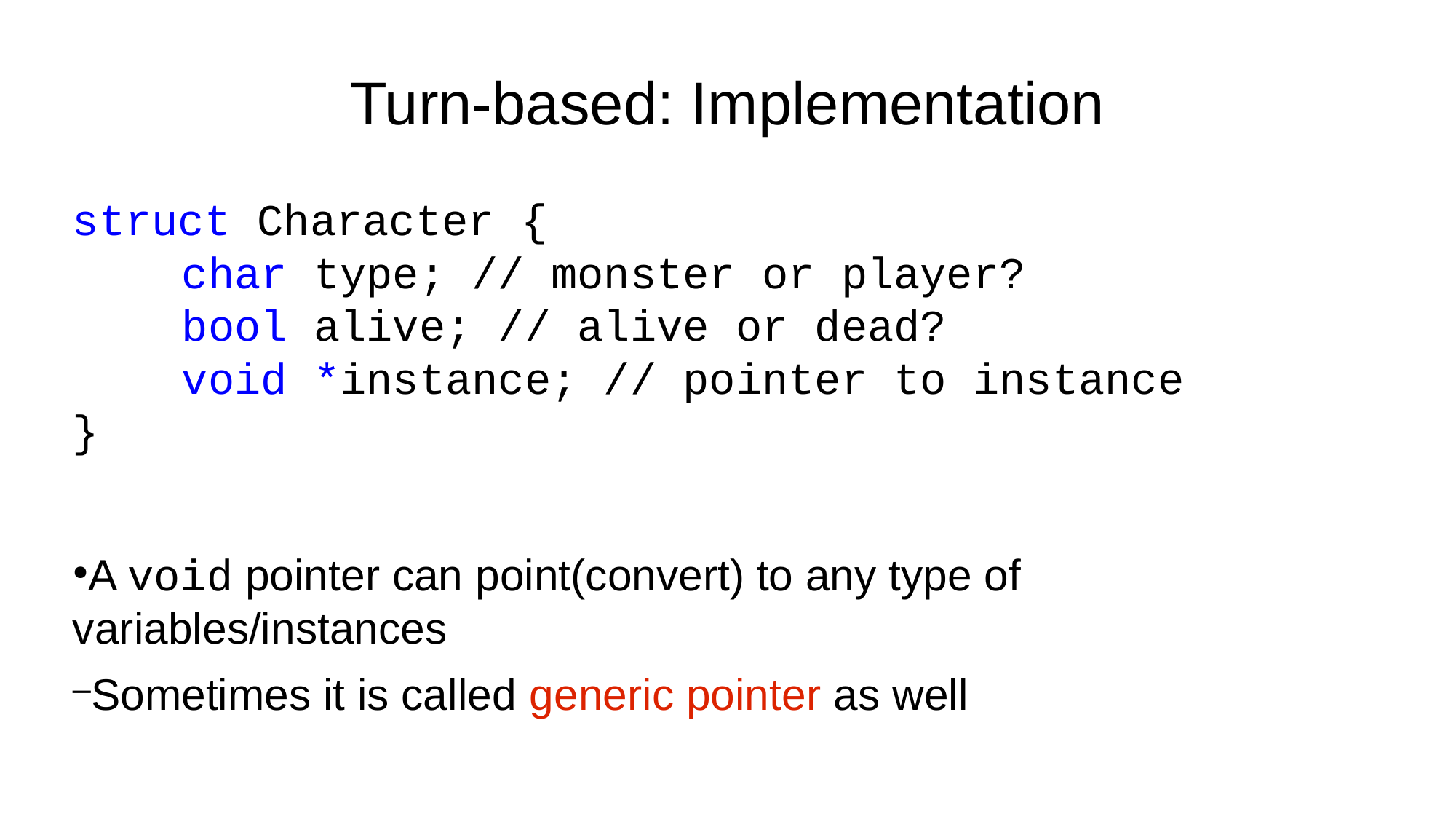

Turn-based: Implementation
struct Character {
	char type; // monster or player?
	bool alive; // alive or dead?
	void *instance; // pointer to instance
}

A void pointer can point(convert) to any type of variables/instances
Sometimes it is called generic pointer as well